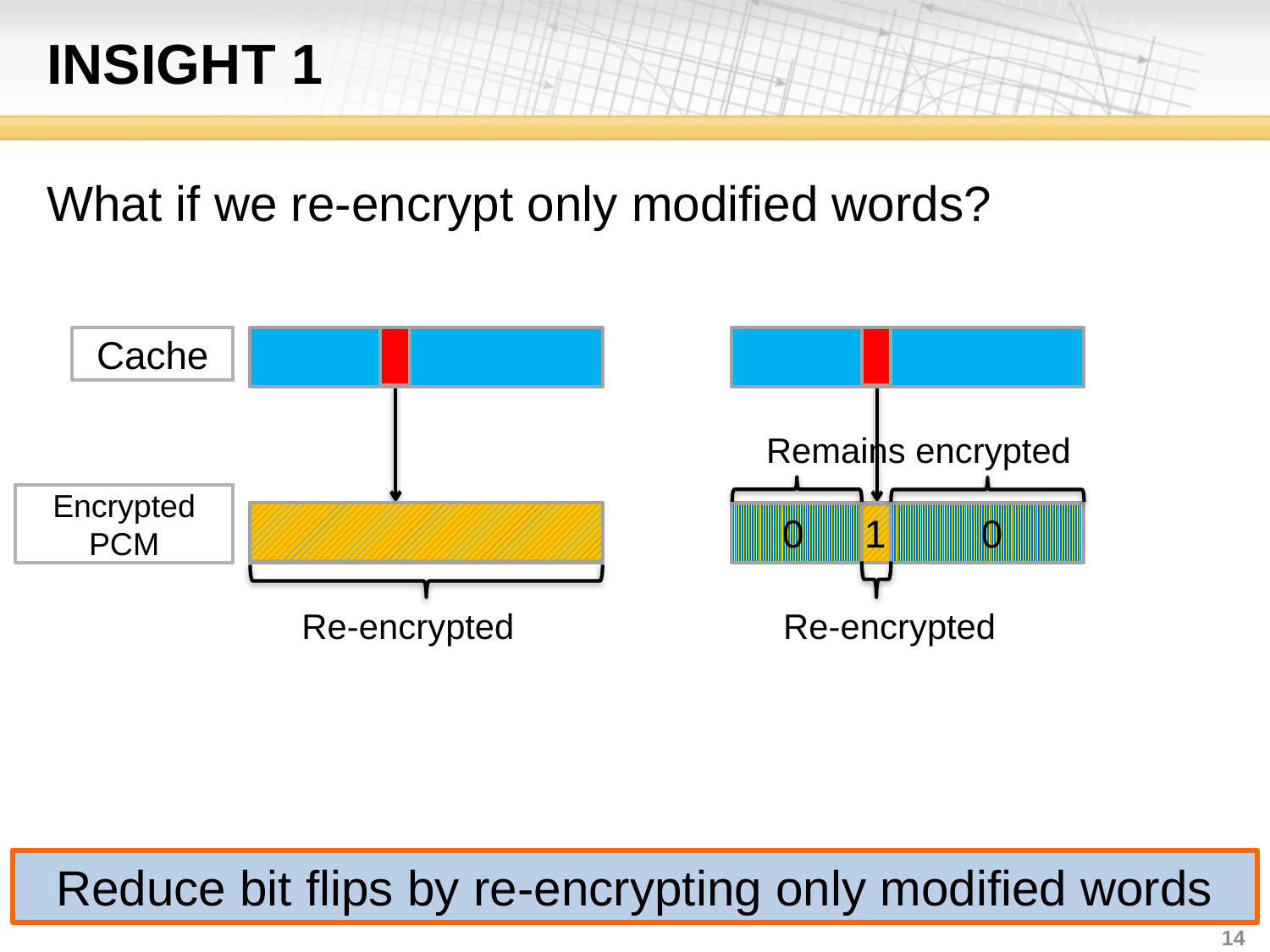

# Insight 1
What if we re-encrypt only modified words?
Cache

Remains encrypted

Encrypted PCM

0
1
0

Re-encrypted
Re-encrypted
Reduce bit flips by re-encrypting only modified words
14